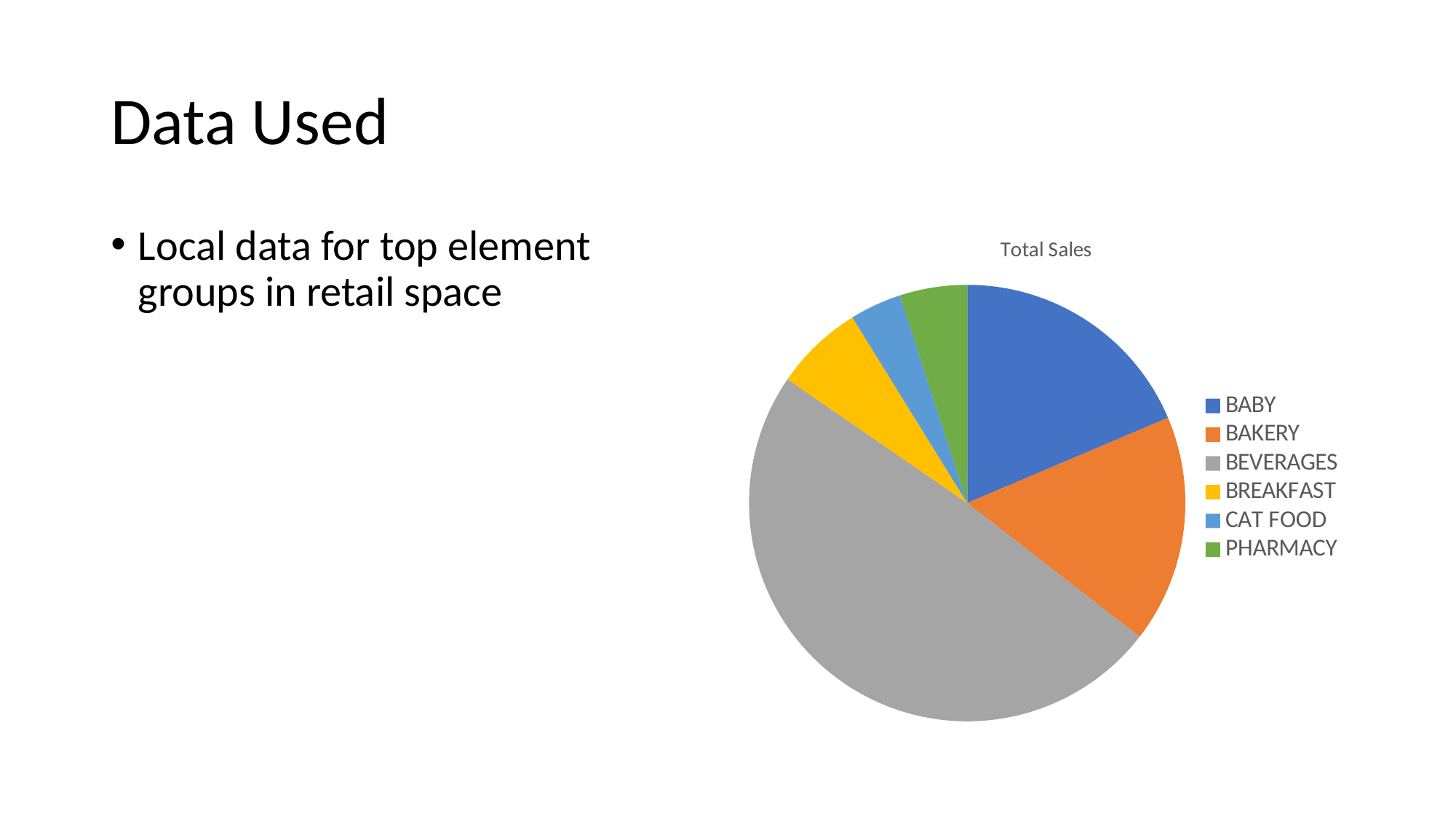

# Data Used
Local data for top element groups in retail space

### Chart: Total Sales

| Category | Total |
|---|---|
| BABY | 94676742.0 |
| BAKERY | 85832597.0 |
| BEVERAGES | 249842979.0 |
| BREAKFAST | 33478526.0 |
| CAT FOOD | 19486493.0 |
| PHARMACY | 25384880.0 |